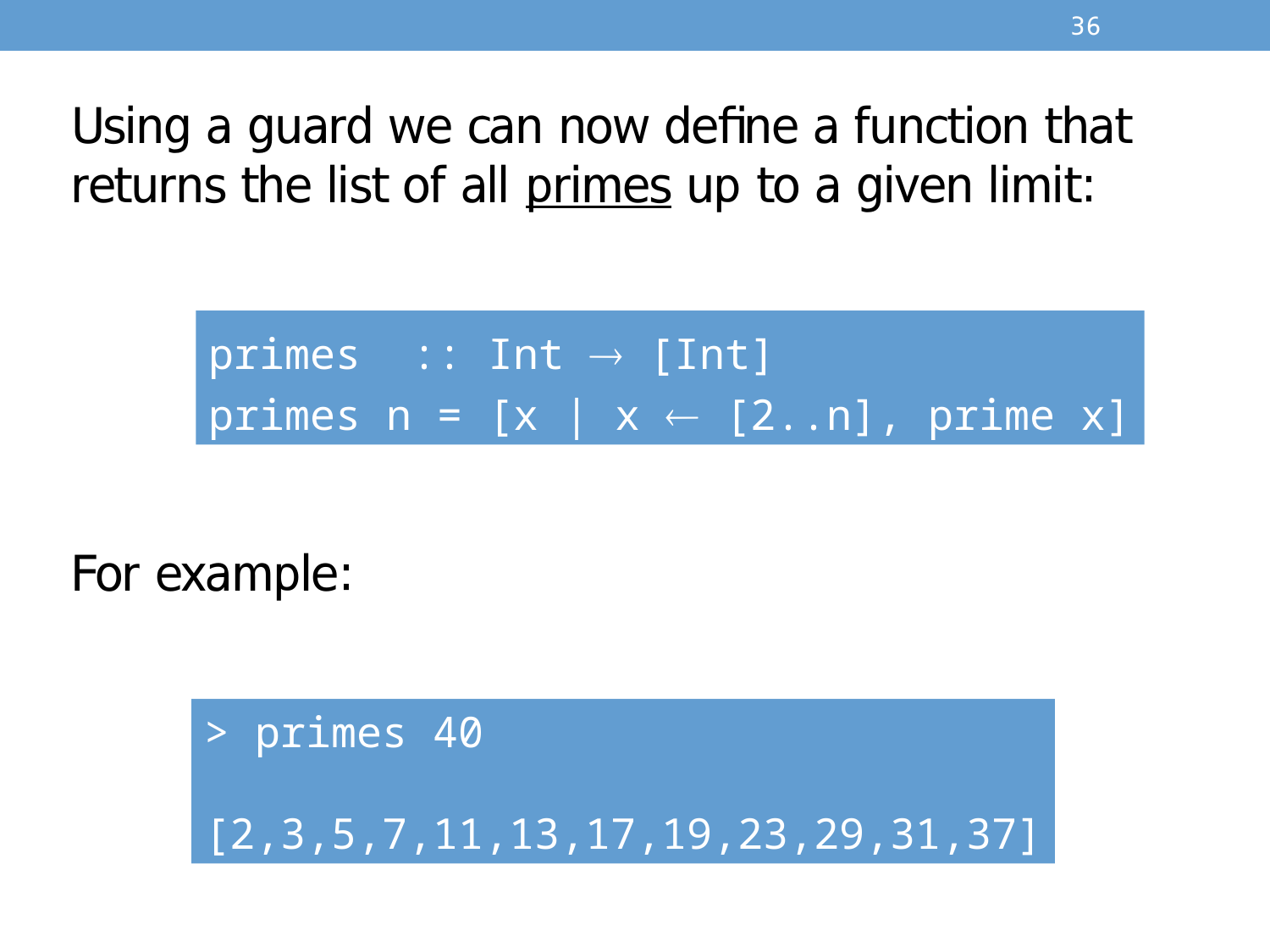

36
Using a guard we can now define a function that returns the list of all primes up to a given limit:
primes  :: Int → [Int]
primes n = [x | x ← [2..n], prime x]
For example:
> primes 40

[2,3,5,7,11,13,17,19,23,29,31,37]